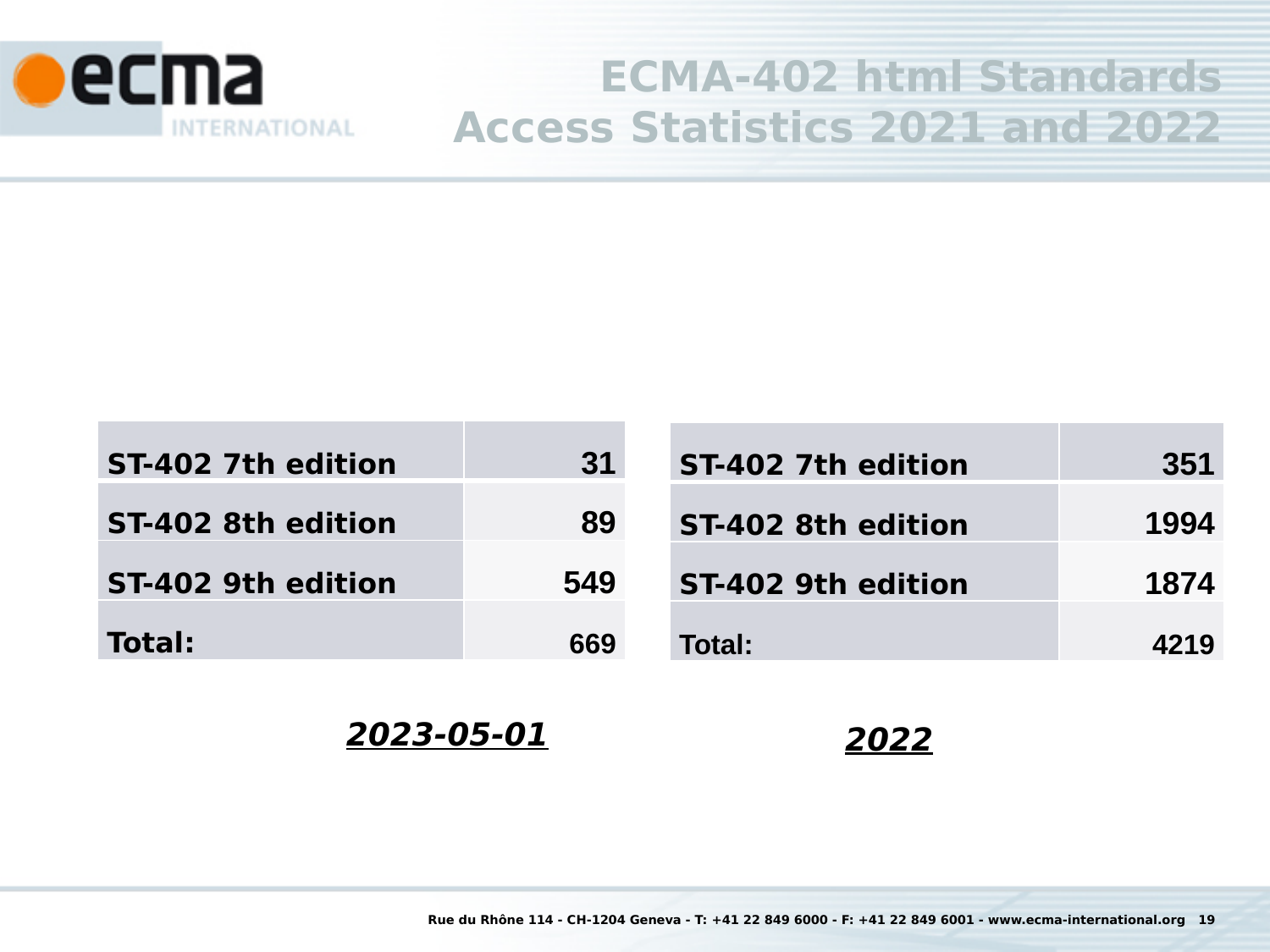

# ECMA-402 html Standards Access Statistics 2021 and 2022
| ST-402 7th edition | 31 |
| --- | --- |
| ST-402 8th edition | 89 |
| ST-402 9th edition | 549 |
| Total: | 669 |
| ST-402 7th edition | 351 |
| --- | --- |
| ST-402 8th edition | 1994 |
| ST-402 9th edition | 1874 |
| Total: | 4219 |
2023-05-01
2022
Rue du Rhône 114 - CH-1204 Geneva - T: +41 22 849 6000 - F: +41 22 849 6001 - www.ecma-international.org   19